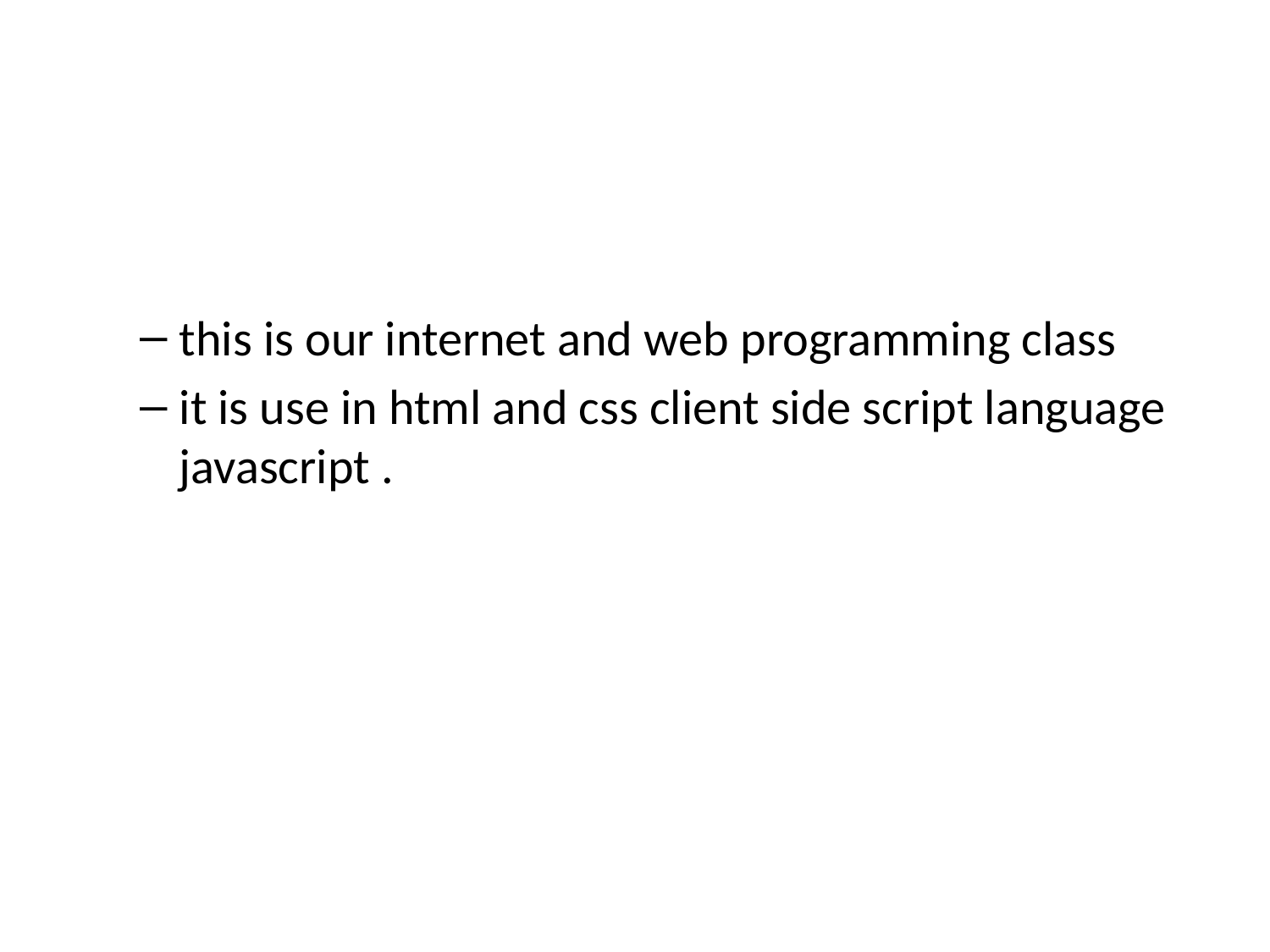

#

this is our internet and web programming class
it is use in html and css client side script language javascript .